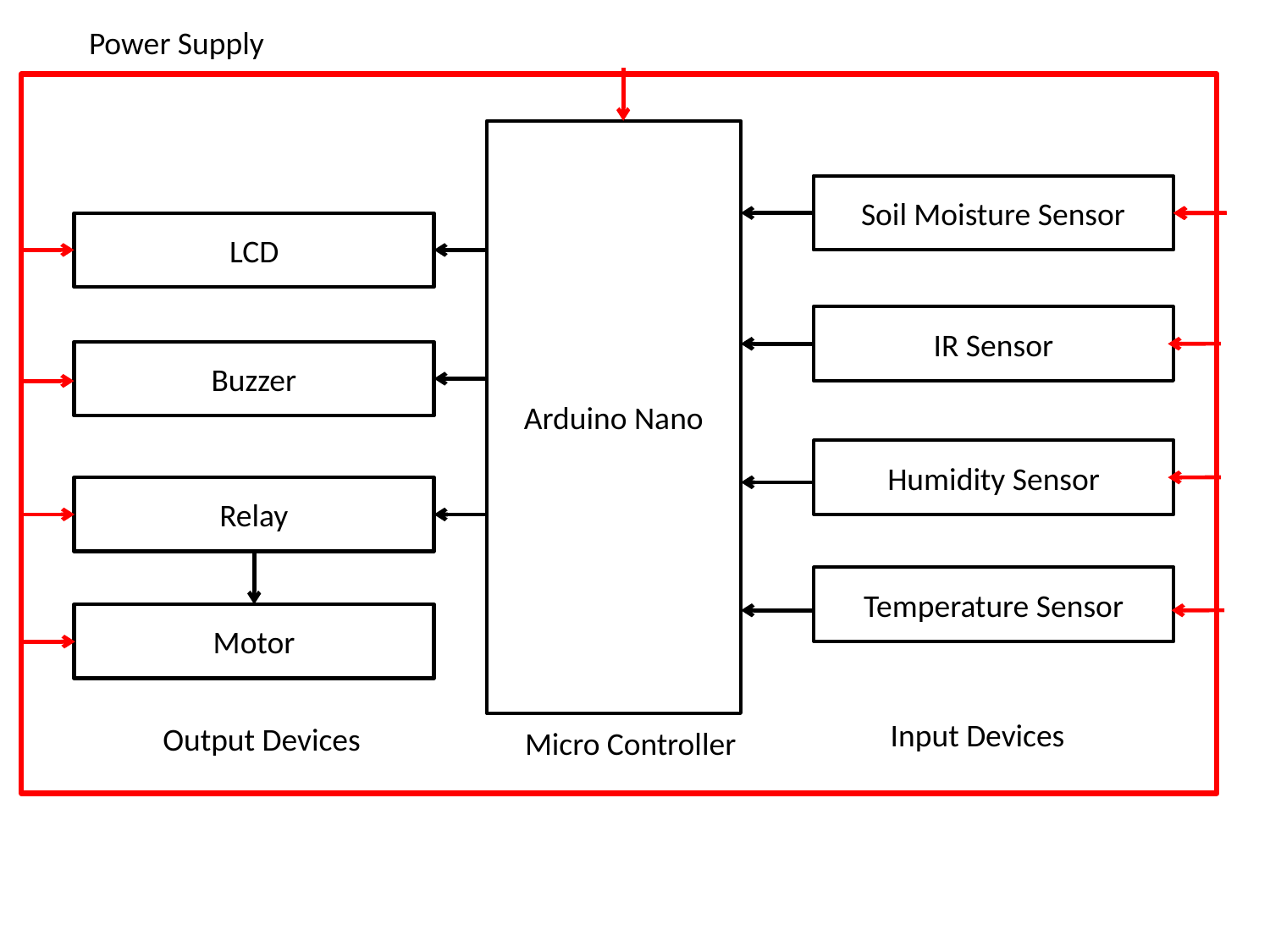

Power Supply

Arduino Nano
Soil Moisture Sensor
LCD
IR Sensor
Buzzer
Humidity Sensor
Relay
Temperature Sensor
Motor
Input Devices
Output Devices
Micro Controller